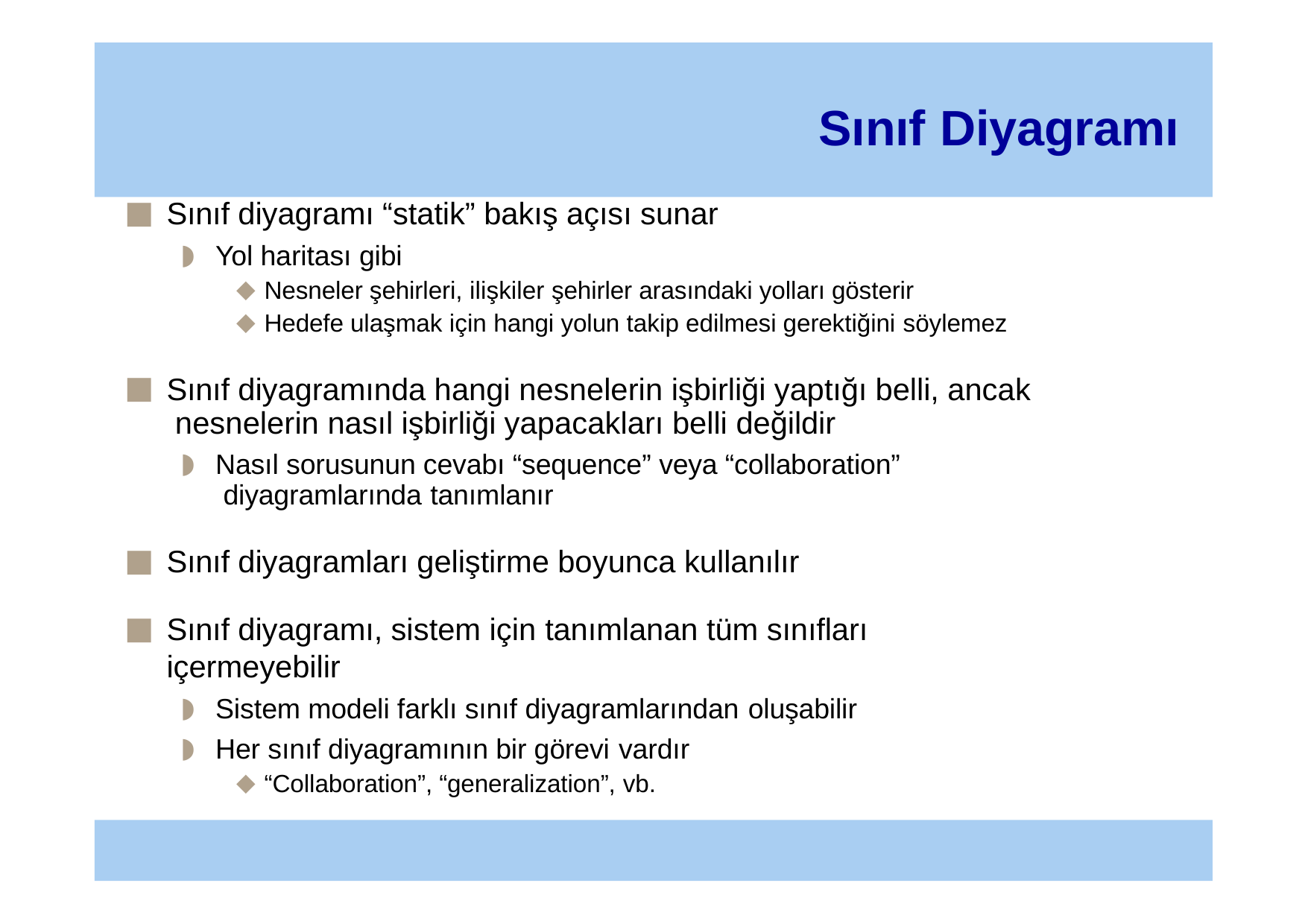

# Sınıf Diyagramı
Sınıf diyagramı “statik” bakış açısı sunar
Yol haritası gibi
Nesneler şehirleri, ilişkiler şehirler arasındaki yolları gösterir
Hedefe ulaşmak için hangi yolun takip edilmesi gerektiğini söylemez

Sınıf diyagramında hangi nesnelerin işbirliği yaptığı belli, ancak  nesnelerin nasıl işbirliği yapacakları belli değildir
Nasıl sorusunun cevabı “sequence” veya “collaboration”  diyagramlarında tanımlanır

Sınıf diyagramları geliştirme boyunca kullanılır
Sınıf diyagramı, sistem için tanımlanan tüm sınıfları içermeyebilir
Sistem modeli farklı sınıf diyagramlarından oluşabilir
Her sınıf diyagramının bir görevi vardır
“Collaboration”, “generalization”, vb.